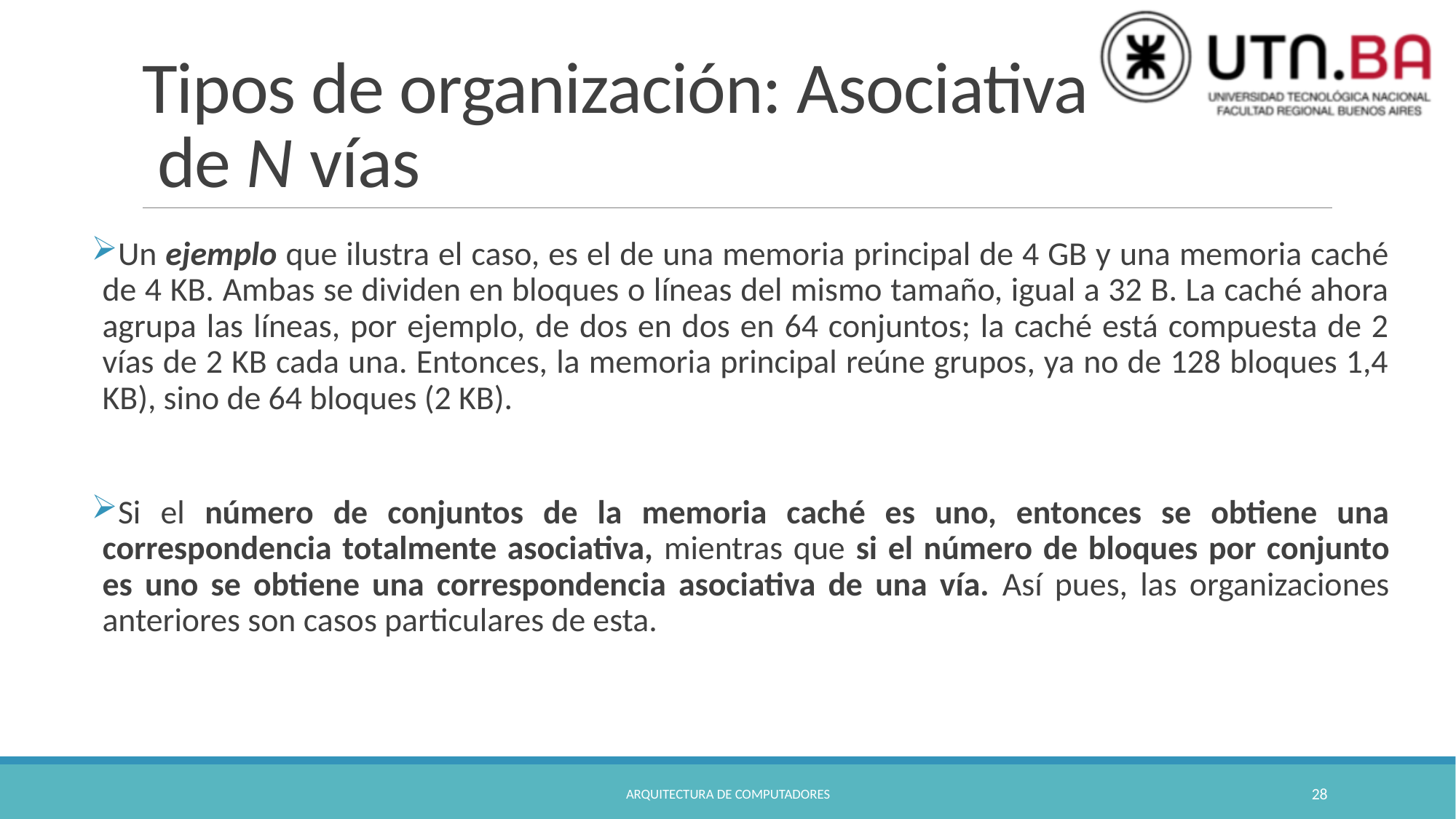

# Tipos de organización: Asociativa de N vías
Un ejemplo que ilustra el caso, es el de una memoria principal de 4 GB y una memoria caché de 4 KB. Ambas se dividen en bloques o líneas del mismo tamaño, igual a 32 B. La caché ahora agrupa las líneas, por ejemplo, de dos en dos en 64 conjuntos; la caché está compuesta de 2 vías de 2 KB cada una. Entonces, la memoria principal reúne grupos, ya no de 128 bloques 1,4 KB), sino de 64 bloques (2 KB).

Si el número de conjuntos de la memoria caché es uno, entonces se obtiene una correspondencia totalmente asociativa, mientras que si el número de bloques por conjunto es uno se obtiene una correspondencia asociativa de una vía. Así pues, las organizaciones anteriores son casos particulares de esta.
Arquitectura de Computadores
28